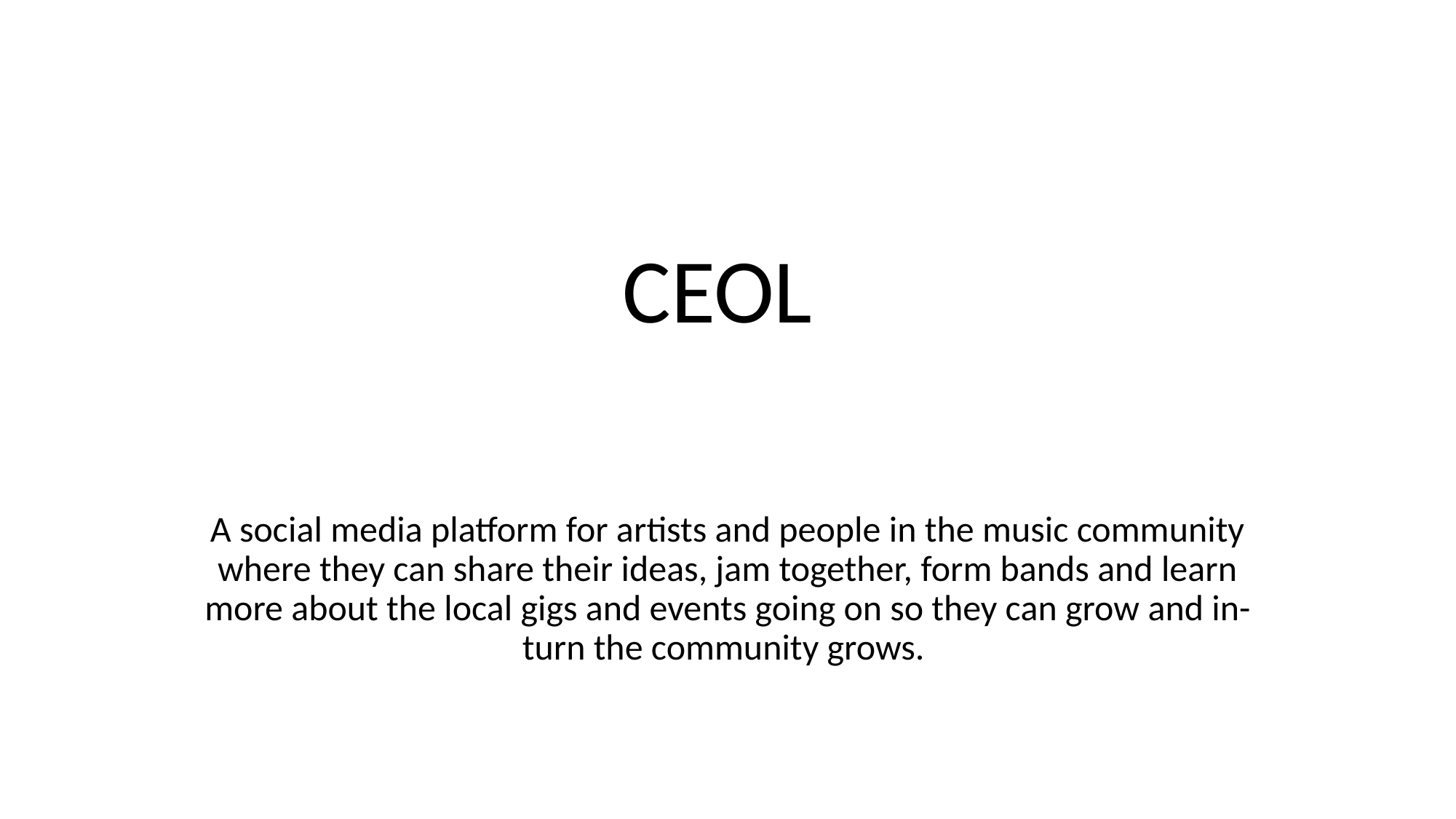

# CEOL
A social media platform for artists and people in the music community where they can share their ideas, jam together, form bands and learn more about the local gigs and events going on so they can grow and in-turn the community grows.